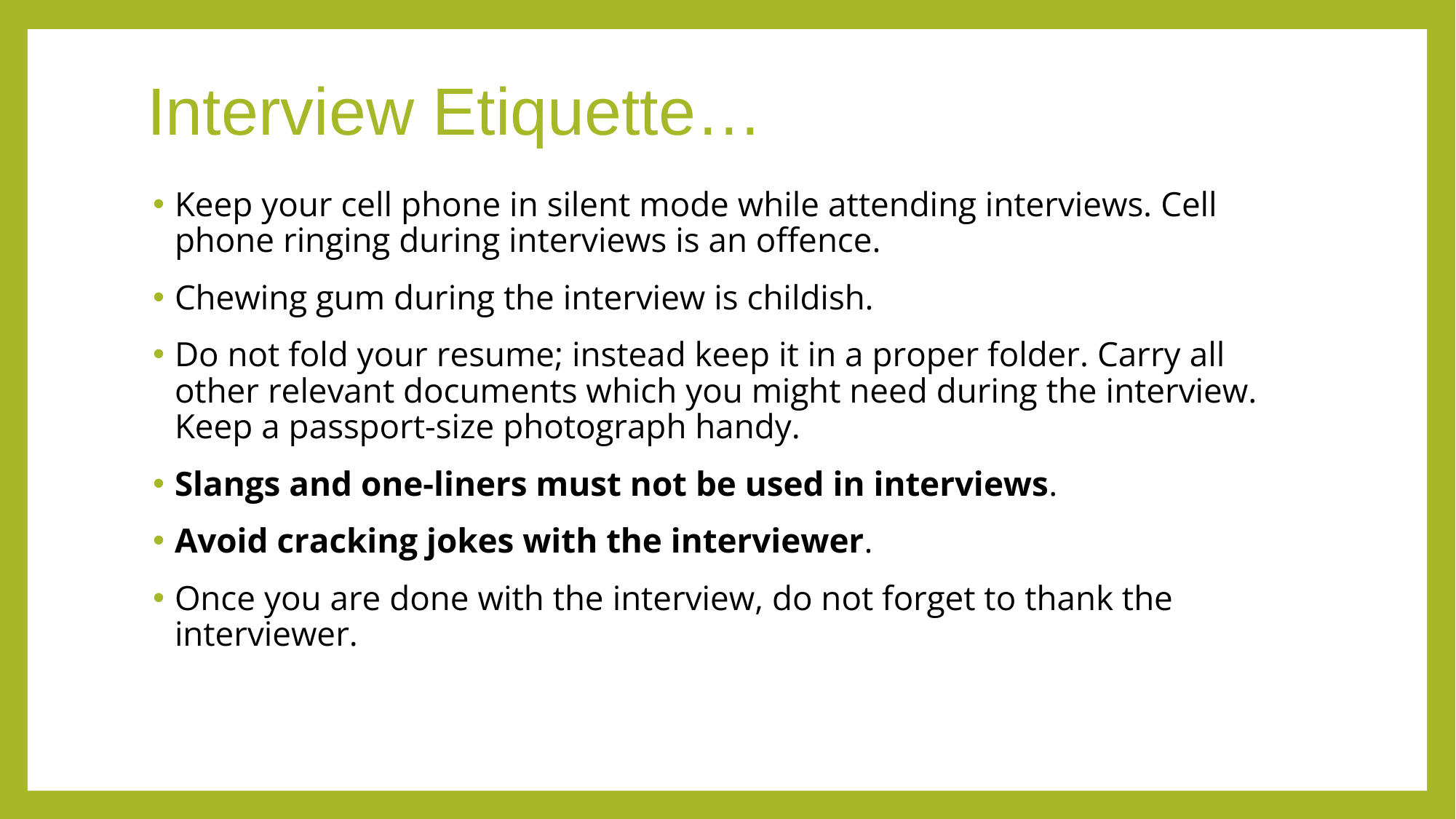

# Interview Etiquette…
Keep your cell phone in silent mode while attending interviews. Cell phone ringing during interviews is an offence.
Chewing gum during the interview is childish.
Do not fold your resume; instead keep it in a proper folder. Carry all other relevant documents which you might need during the interview. Keep a passport-size photograph handy.
Slangs and one-liners must not be used in interviews.
Avoid cracking jokes with the interviewer.
Once you are done with the interview, do not forget to thank the interviewer.